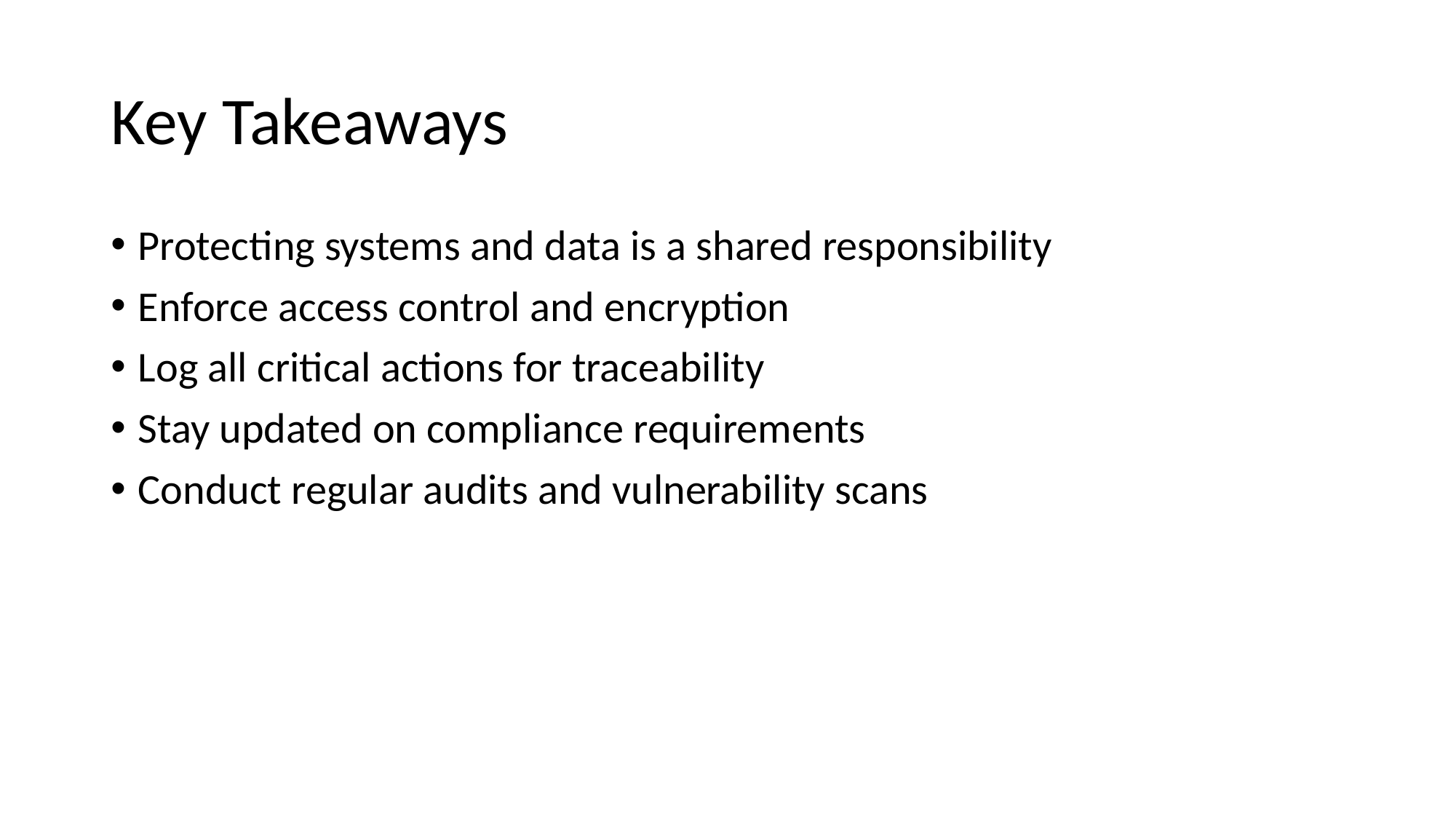

# Key Takeaways
Protecting systems and data is a shared responsibility
Enforce access control and encryption
Log all critical actions for traceability
Stay updated on compliance requirements
Conduct regular audits and vulnerability scans